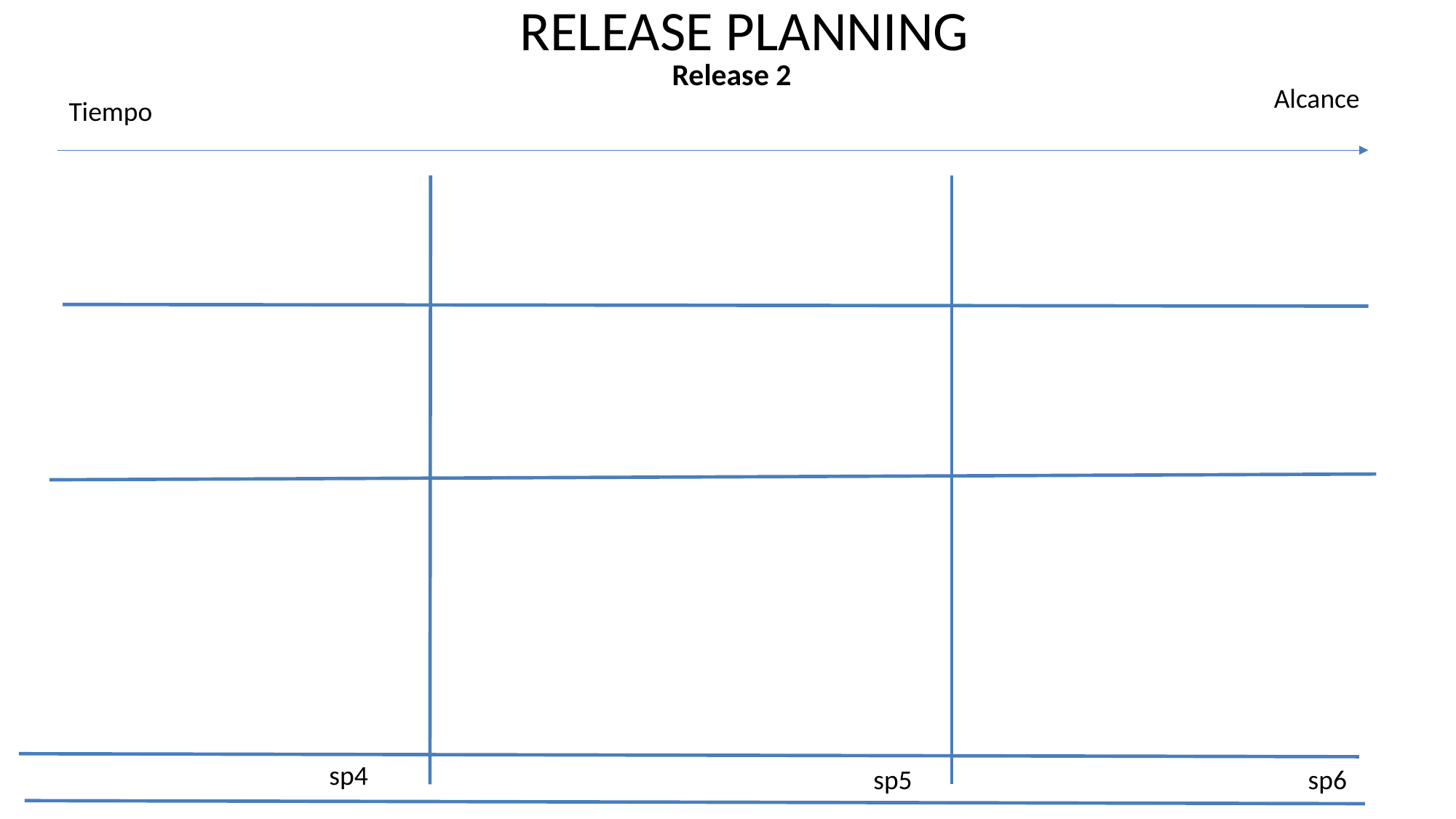

RELEASE PLANNING
Release 2
Alcance
Tiempo
sp4
sp5
sp6